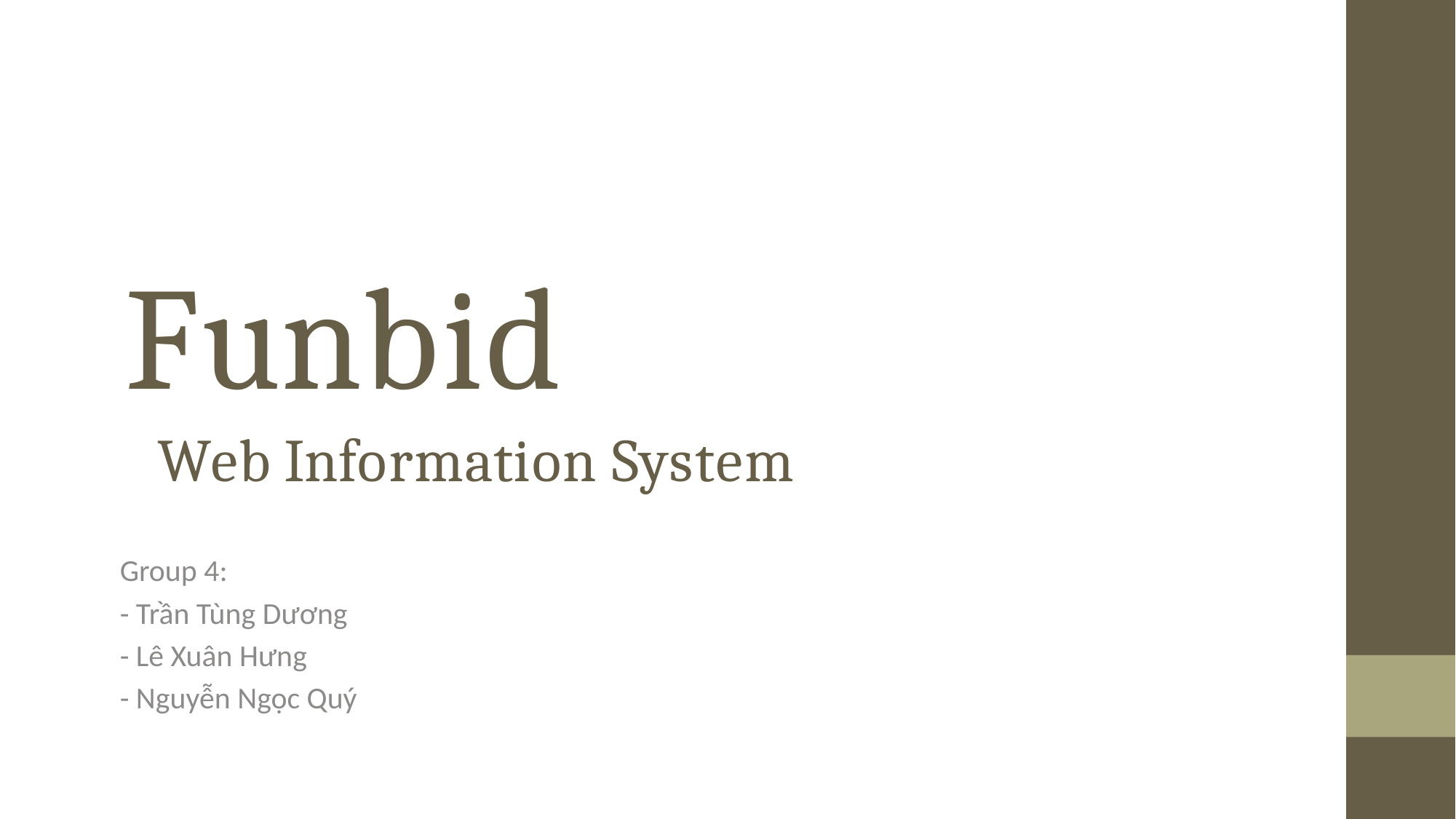

Funbid
Web Information System
Group 4:
- Trần Tùng Dương
- Lê Xuân Hưng
- Nguyễn Ngọc Quý